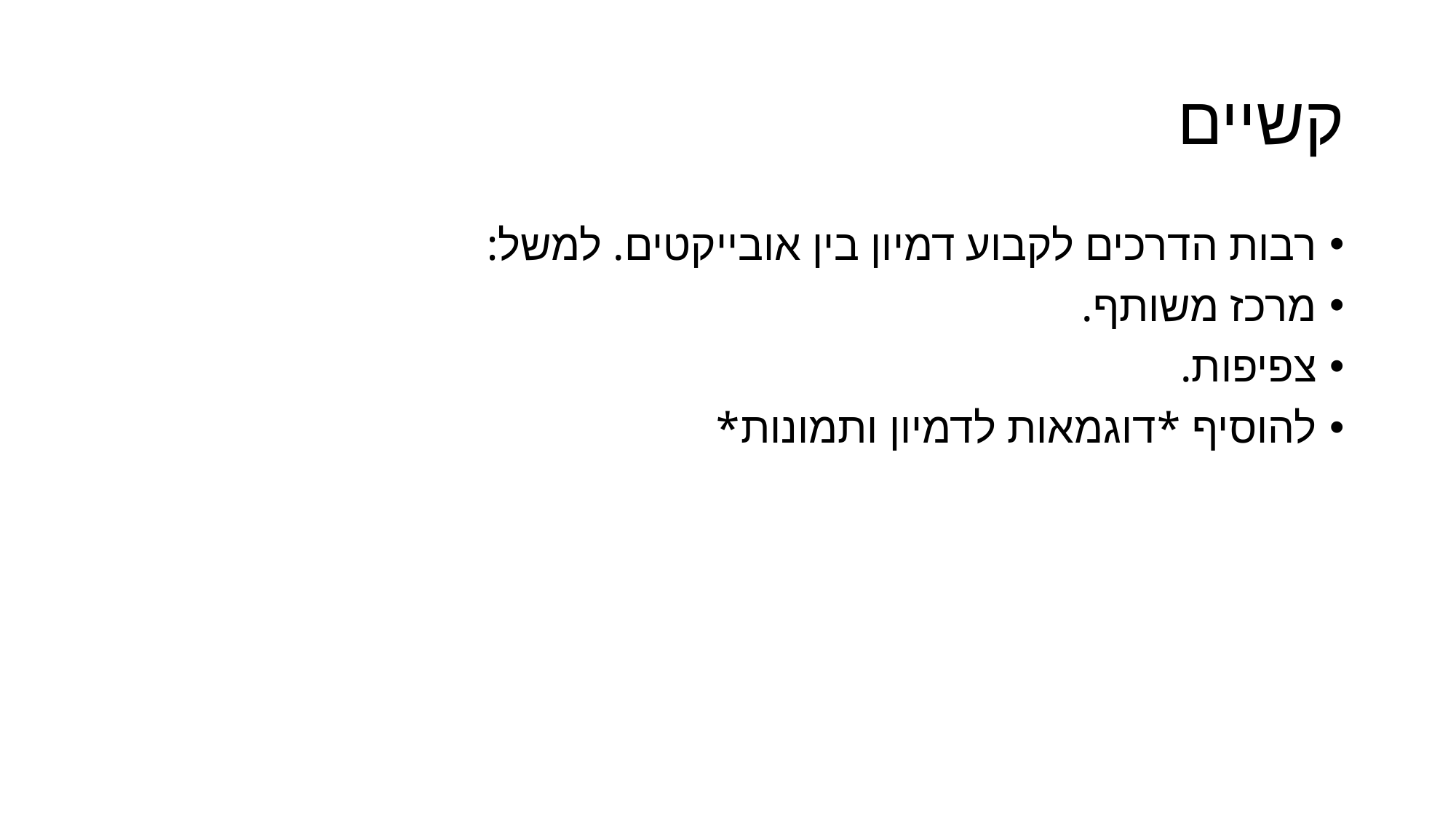

# קשיים
רבות הדרכים לקבוע דמיון בין אובייקטים. למשל:
מרכז משותף.
צפיפות.
להוסיף *דוגמאות לדמיון ותמונות*